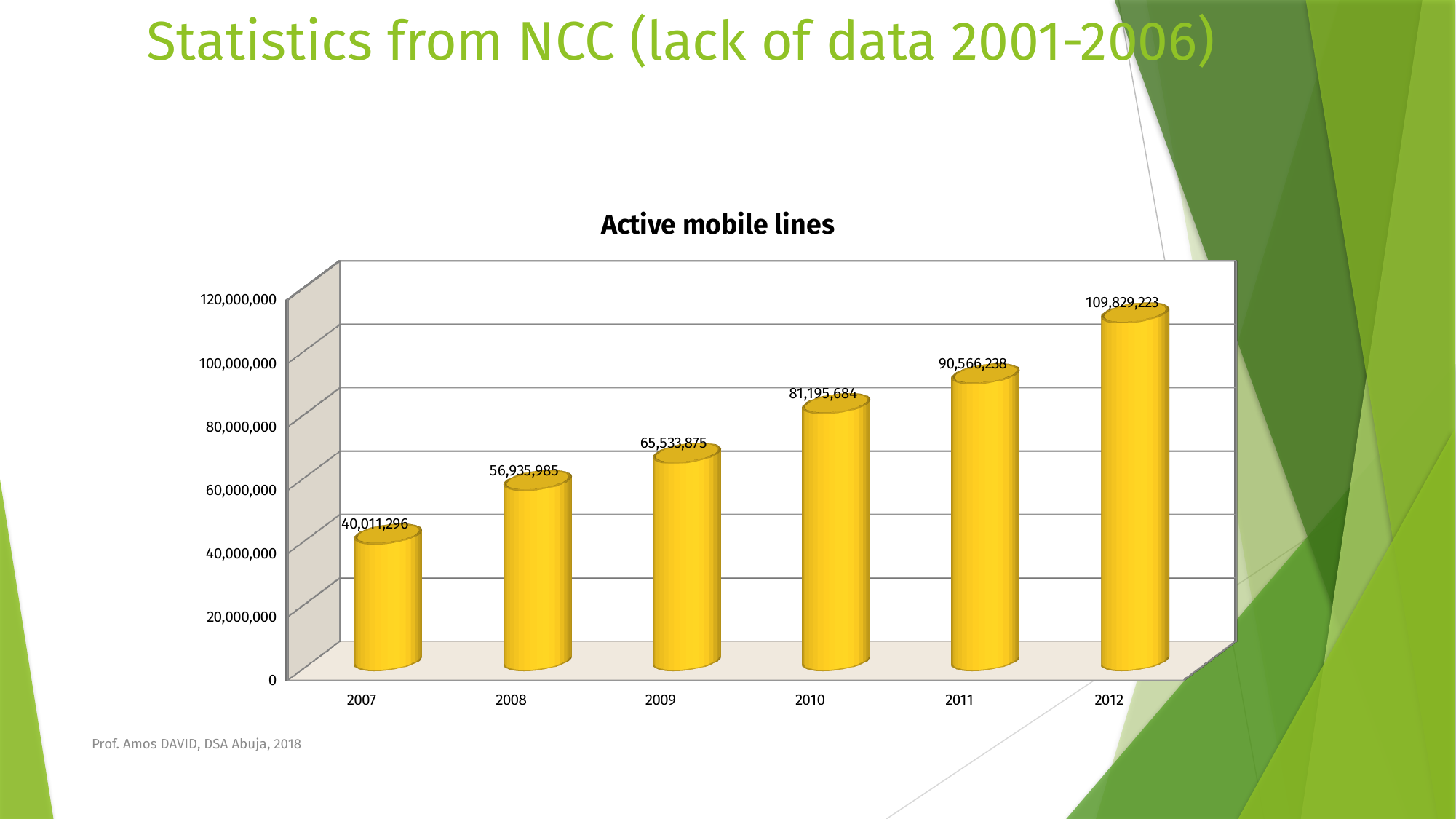

# Statistics from NCC (lack of data 2001-2006)

[unsupported chart]

Prof. Amos DAVID, DSA Abuja, 2018